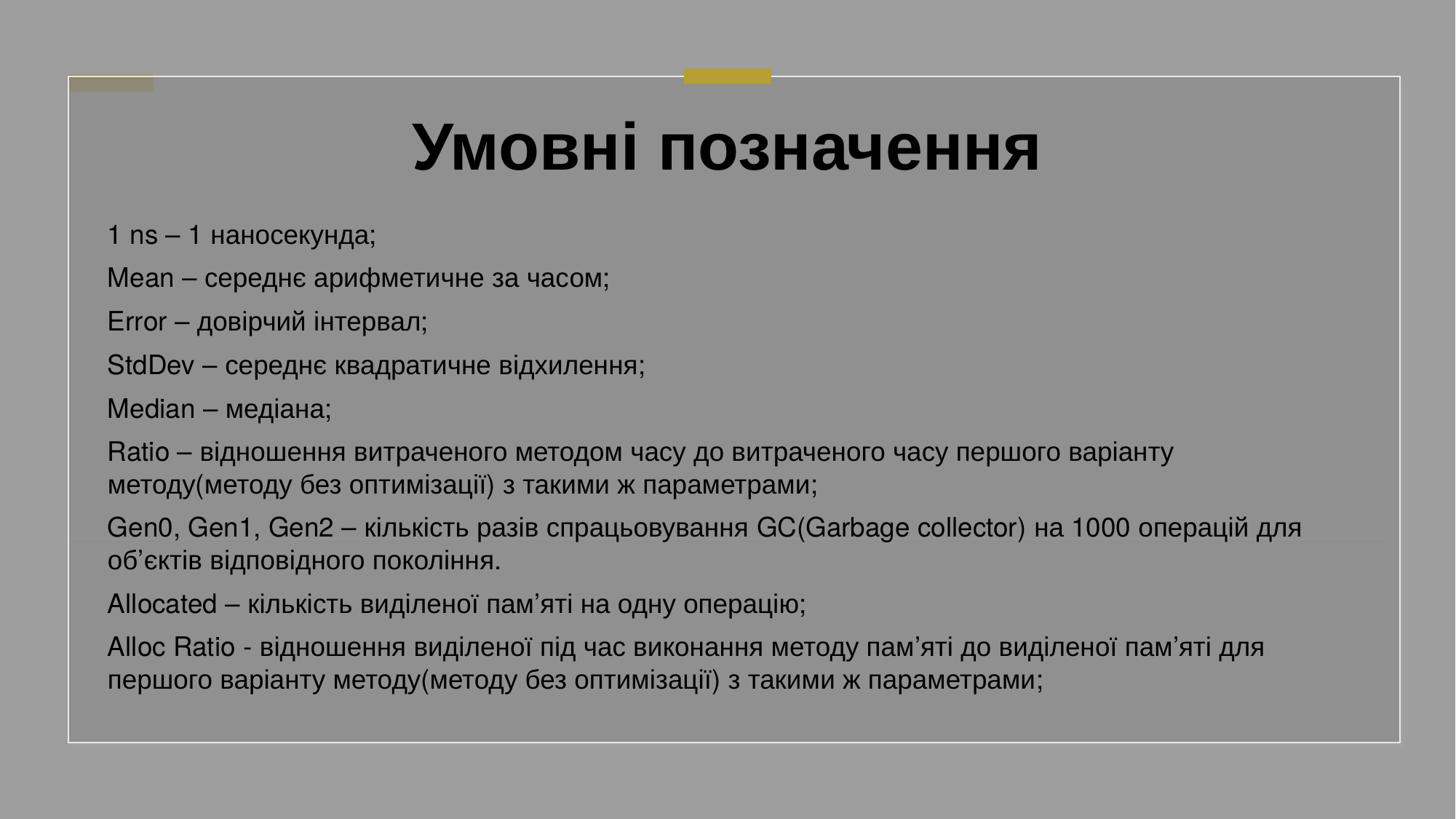

# Умовні позначення
1 ns – 1 наносекунда;
Mean – середнє арифметичне за часом;
Error – довірчий інтервал;
StdDev – середнє квадратичне відхилення;
Median – медіана;
Ratio – відношення витраченого методом часу до витраченого часу першого варіанту методу(методу без оптимізації) з такими ж параметрами;
Gen0, Gen1, Gen2 – кількість разів спрацьовування GC(Garbage collector) на 1000 операцій для об’єктів відповідного покоління.
Allocated – кількість виділеної пам’яті на одну операцію;
Alloc Ratio - відношення виділеної під час виконання методу пам’яті до виділеної пам’яті для першого варіанту методу(методу без оптимізації) з такими ж параметрами;